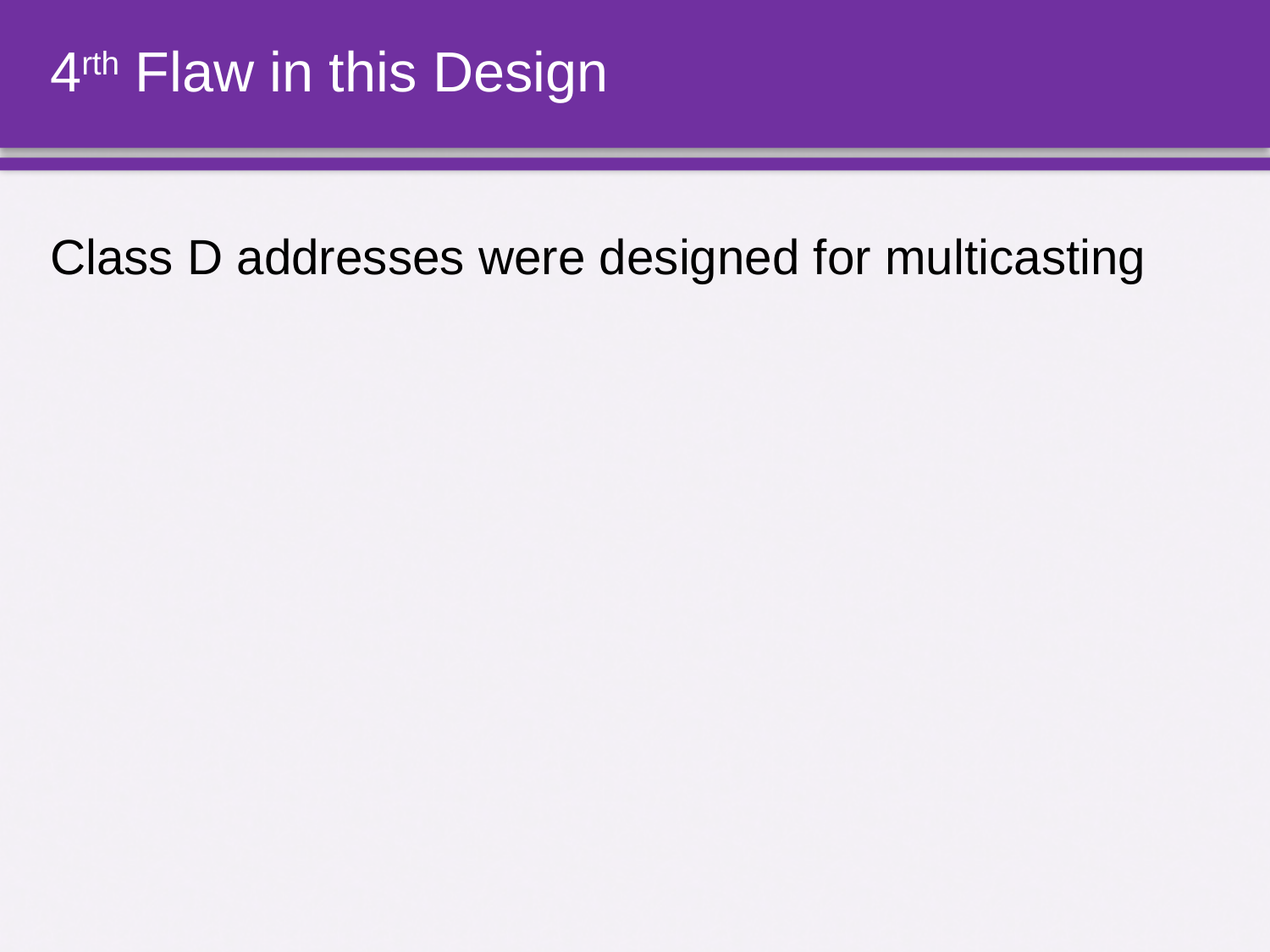

# 4rth Flaw in this Design
Class D addresses were designed for multicasting